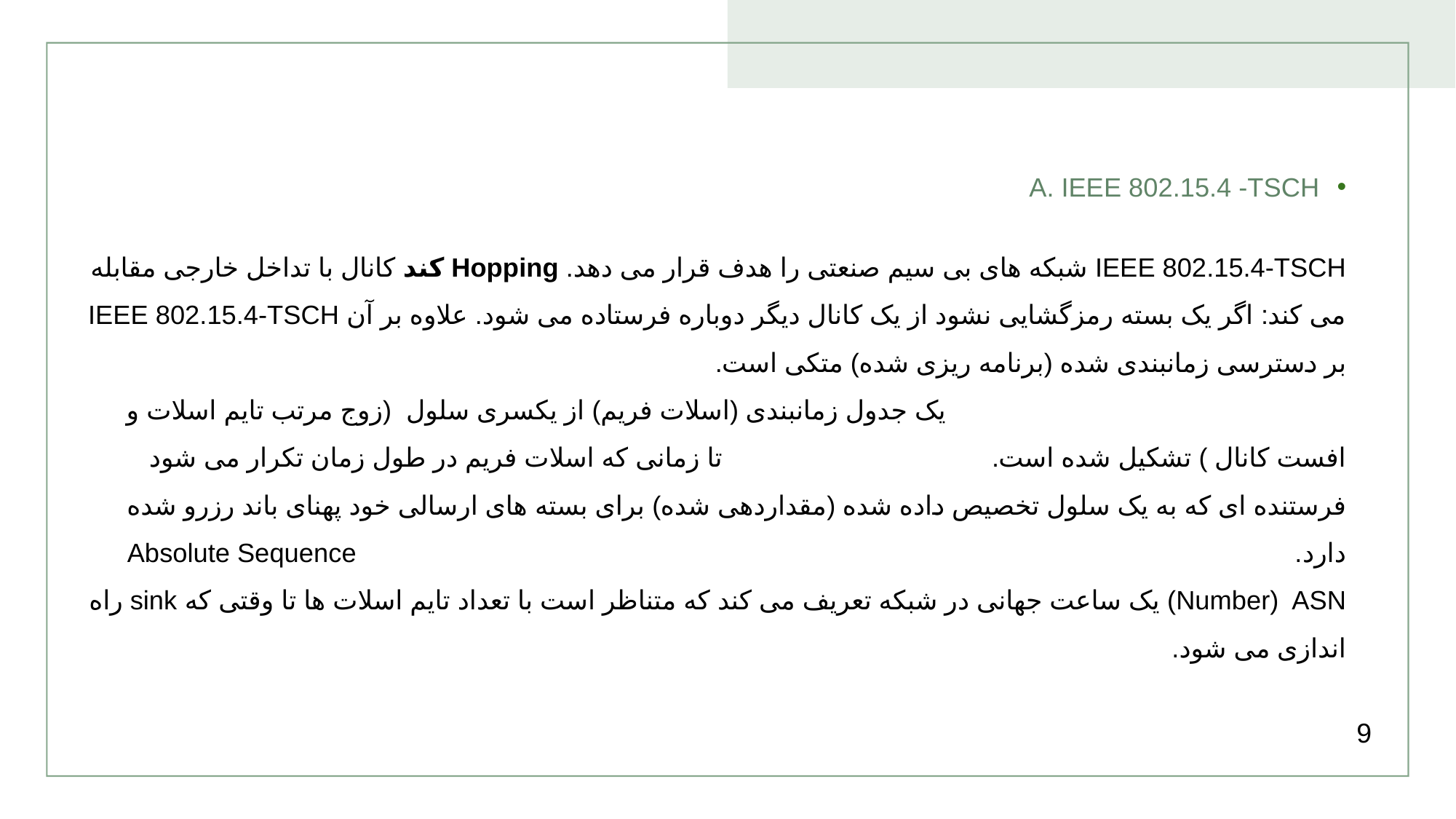

A. IEEE 802.15.4 -TSCH
IEEE 802.15.4-TSCH شبکه های بی سیم صنعتی را هدف قرار می دهد. Hopping کند کانال با تداخل خارجی مقابله می کند: اگر یک بسته رمزگشایی نشود از یک کانال دیگر دوباره فرستاده می شود. علاوه بر آن IEEE 802.15.4-TSCH بر دسترسی زمانبندی شده (برنامه ریزی شده) متکی است.                                                                                                                                              یک جدول زمانبندی (اسلات فریم) از یکسری سلول  (زوج مرتب تایم اسلات و افست کانال ) تشکیل شده است.                                     تا زمانی که اسلات فریم در طول زمان تکرار می شود فرستنده ای که به یک سلول تخصیص داده شده (مقداردهی شده) برای بسته های ارسالی خود پهنای باند رزرو شده دارد.                                                                                                                                 Absolute Sequence Number)  ASN) یک ساعت جهانی در شبکه تعریف می کند که متناظر است با تعداد تایم اسلات ها تا وقتی که sink راه اندازی می شود.
9